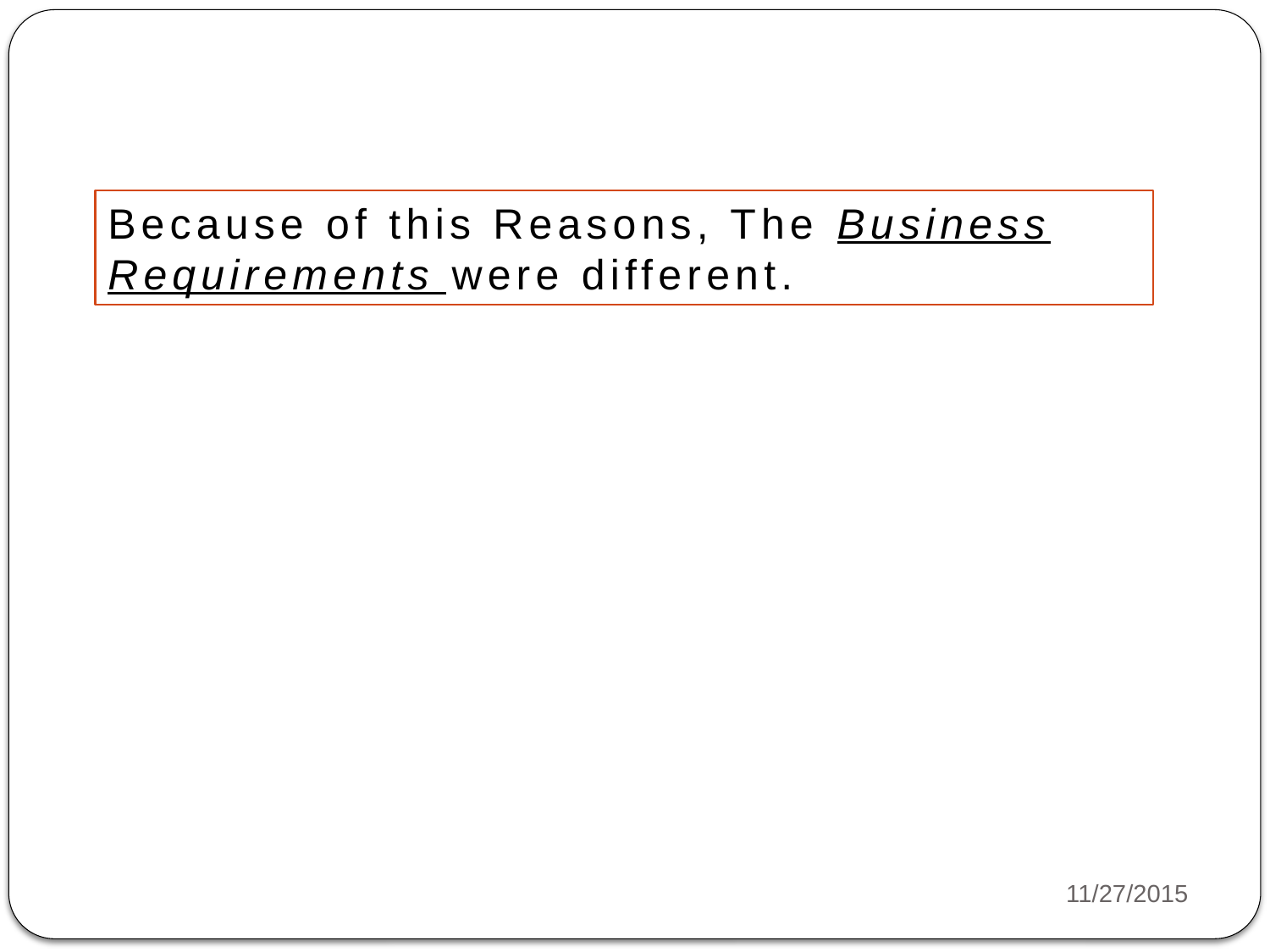

Because of this Reasons, The Business Requirements were different.
11/27/2015